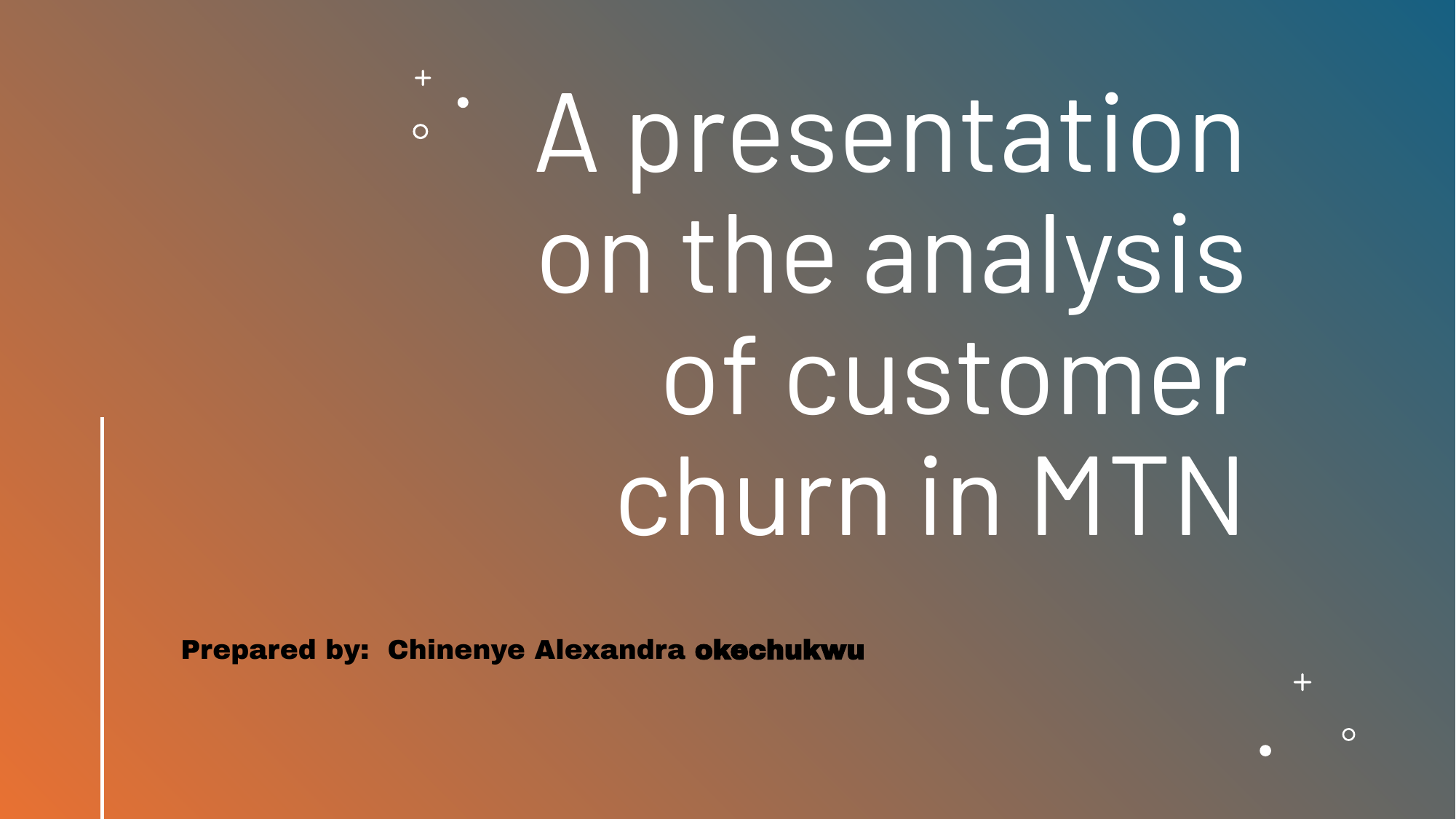

# A presentation on the analysis of customer churn in MTN

Prepared by:  Chinenye Alexandra okechukwu